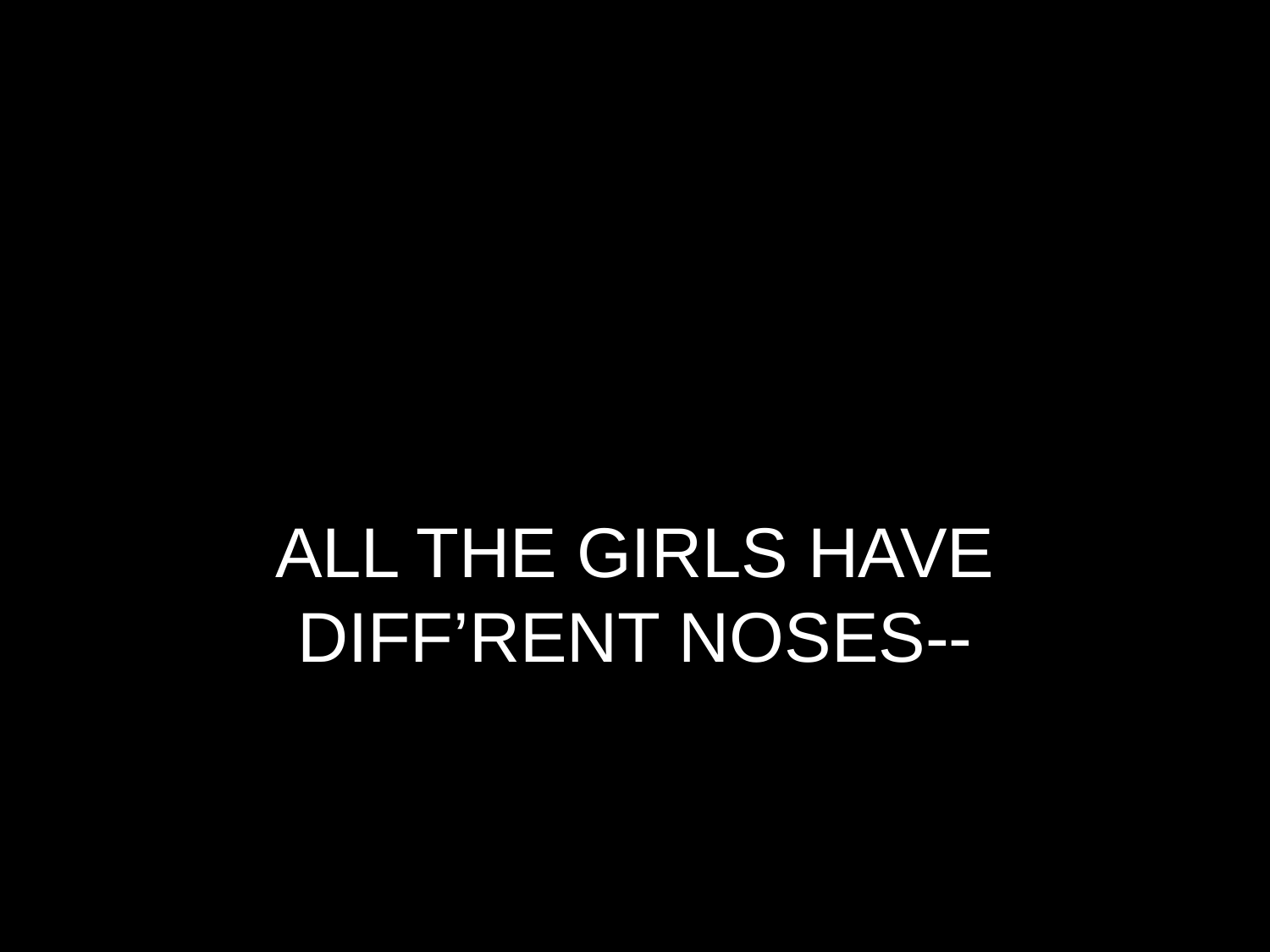

# ALL THE GIRLS HAVE DIFF’RENT NOSES--